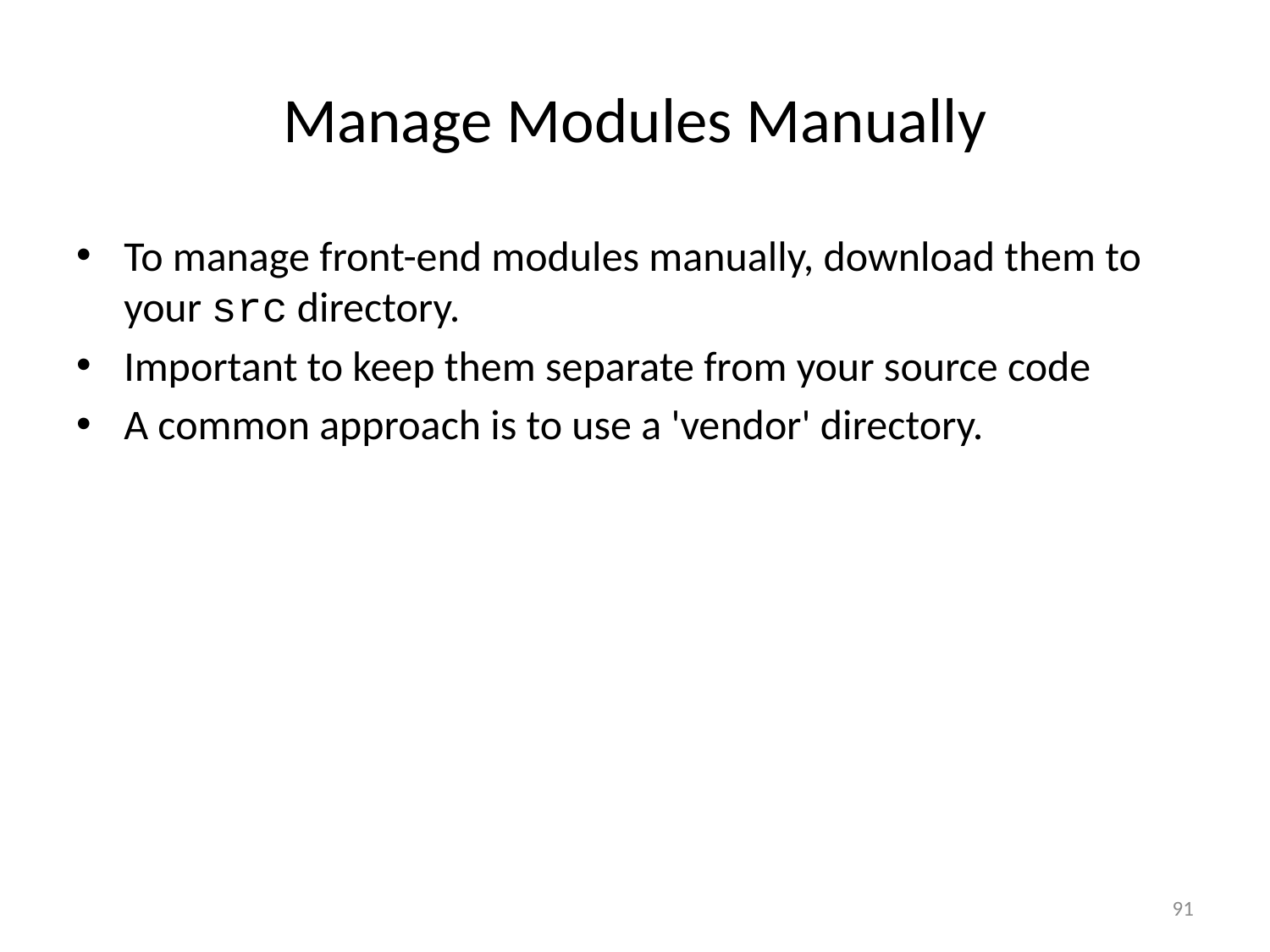

# Manage Modules Manually
To manage front-end modules manually, download them to your src directory.
Important to keep them separate from your source code
A common approach is to use a 'vendor' directory.
91